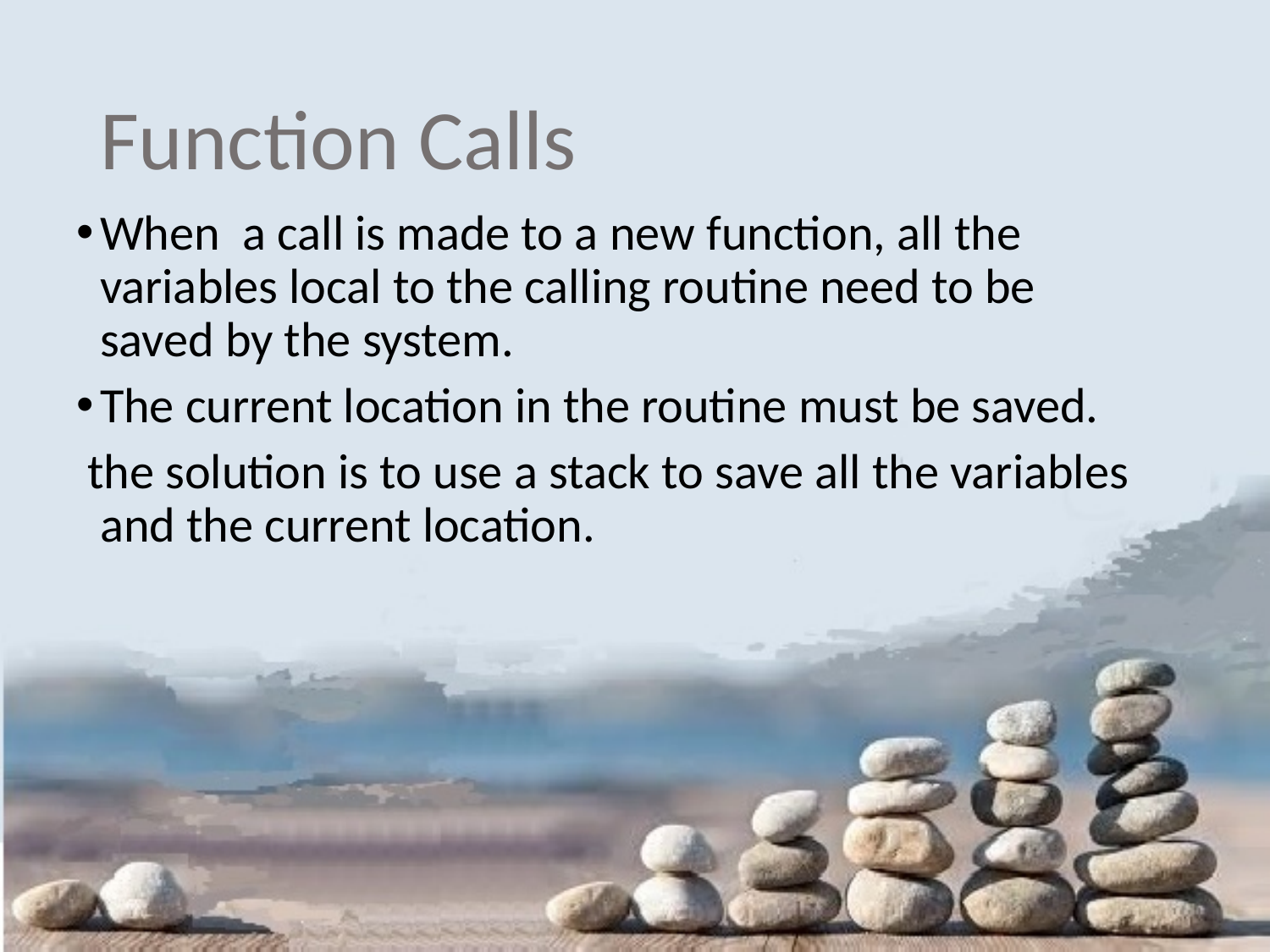

# Function Calls
When  a call is made to a new function, all the variables local to the calling routine need to be saved by the system.
The current location in the routine must be saved.
 the solution is to use a stack to save all the variables and the current location.